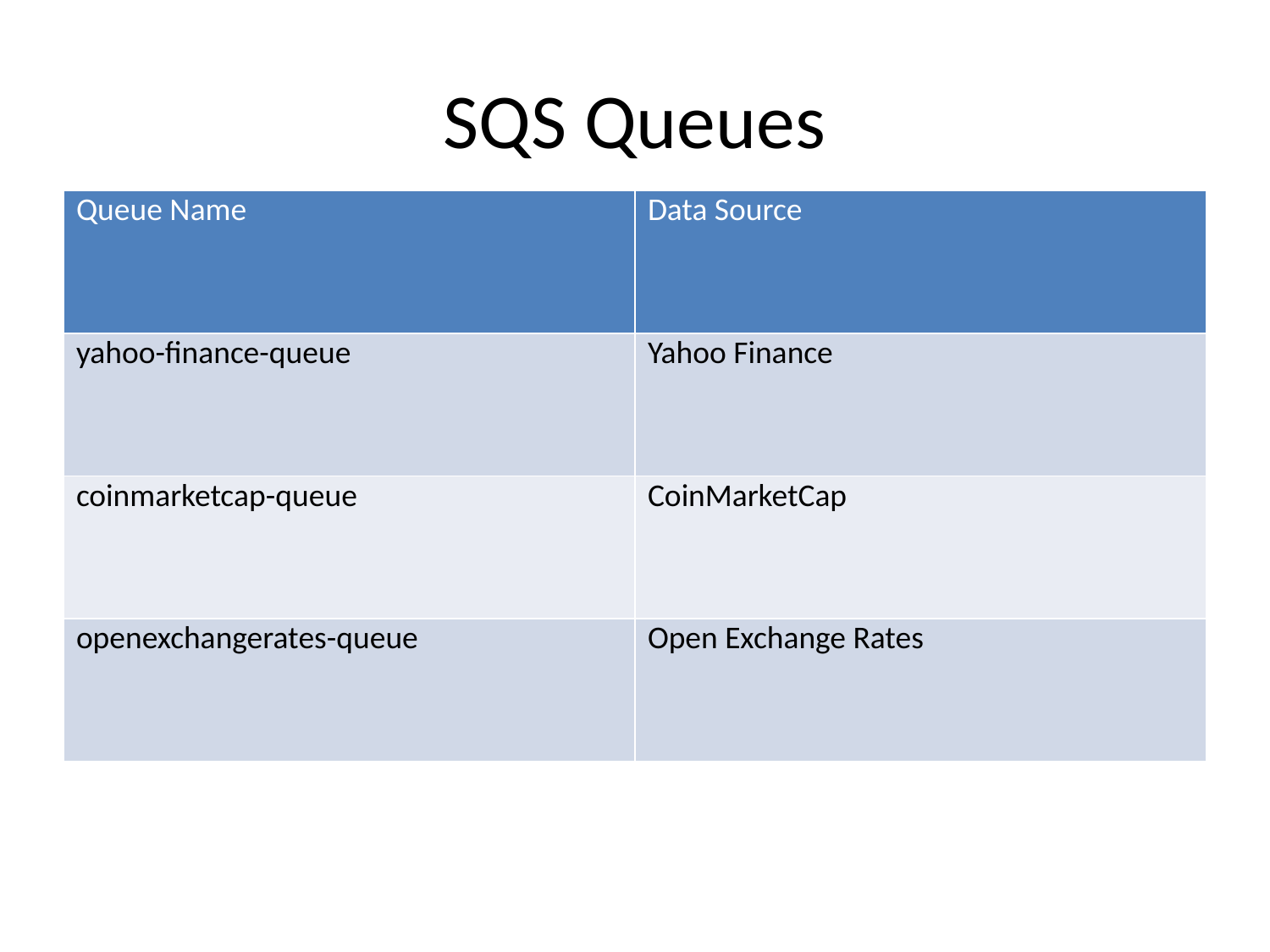

# SQS Queues
| Queue Name | Data Source |
| --- | --- |
| yahoo-finance-queue | Yahoo Finance |
| coinmarketcap-queue | CoinMarketCap |
| openexchangerates-queue | Open Exchange Rates |